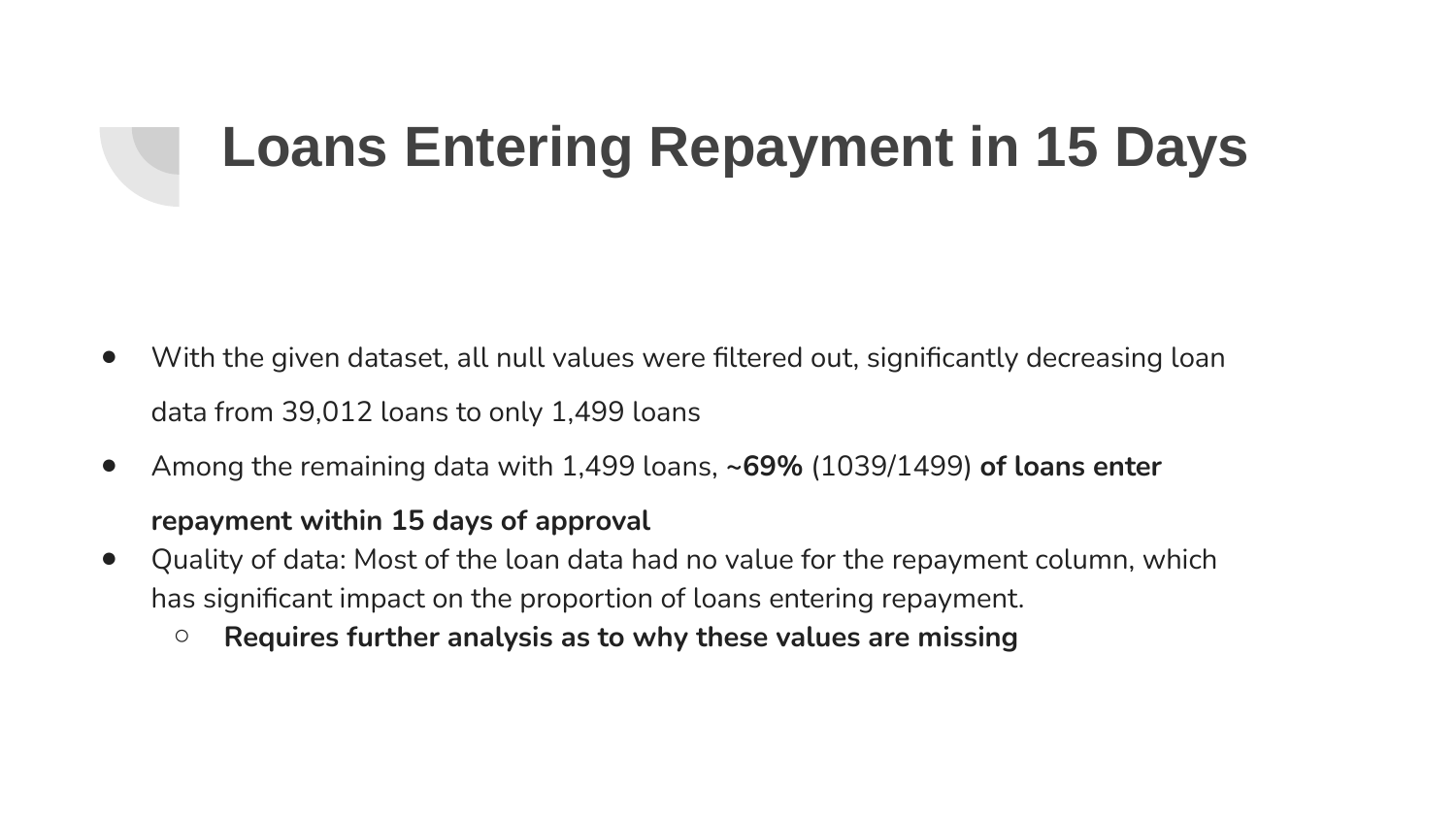

# Loans Entering Repayment in 15 Days
With the given dataset, all null values were filtered out, significantly decreasing loan data from 39,012 loans to only 1,499 loans
Among the remaining data with 1,499 loans, ~69% (1039/1499) of loans enter repayment within 15 days of approval
Quality of data: Most of the loan data had no value for the repayment column, which has significant impact on the proportion of loans entering repayment.
Requires further analysis as to why these values are missing